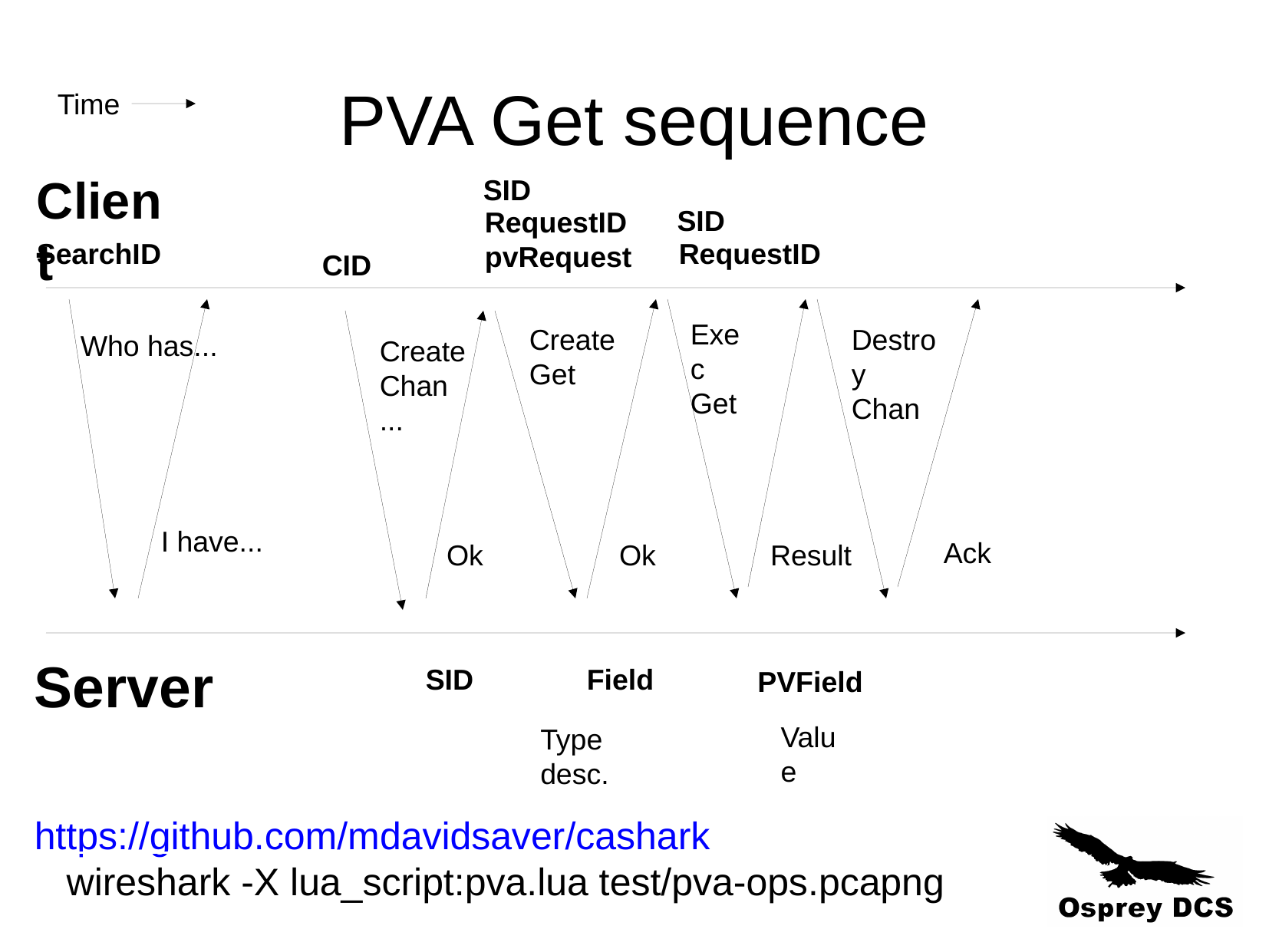

PVA Get sequence
Time

Client
SID
SID
RequestID
pvRequest
SearchID
RequestID
CID

Exec
Get
Create
Get
Destroy
Chan
Who has...
Create
Chan
...
I have...
Ack
Ok
Ok
Result

Server
SID
Field
PVField
Value
Type desc.
https://github.com/mdavidsaver/cashark
   wireshark -X lua_script:pva.lua test/pva-ops.pcapng